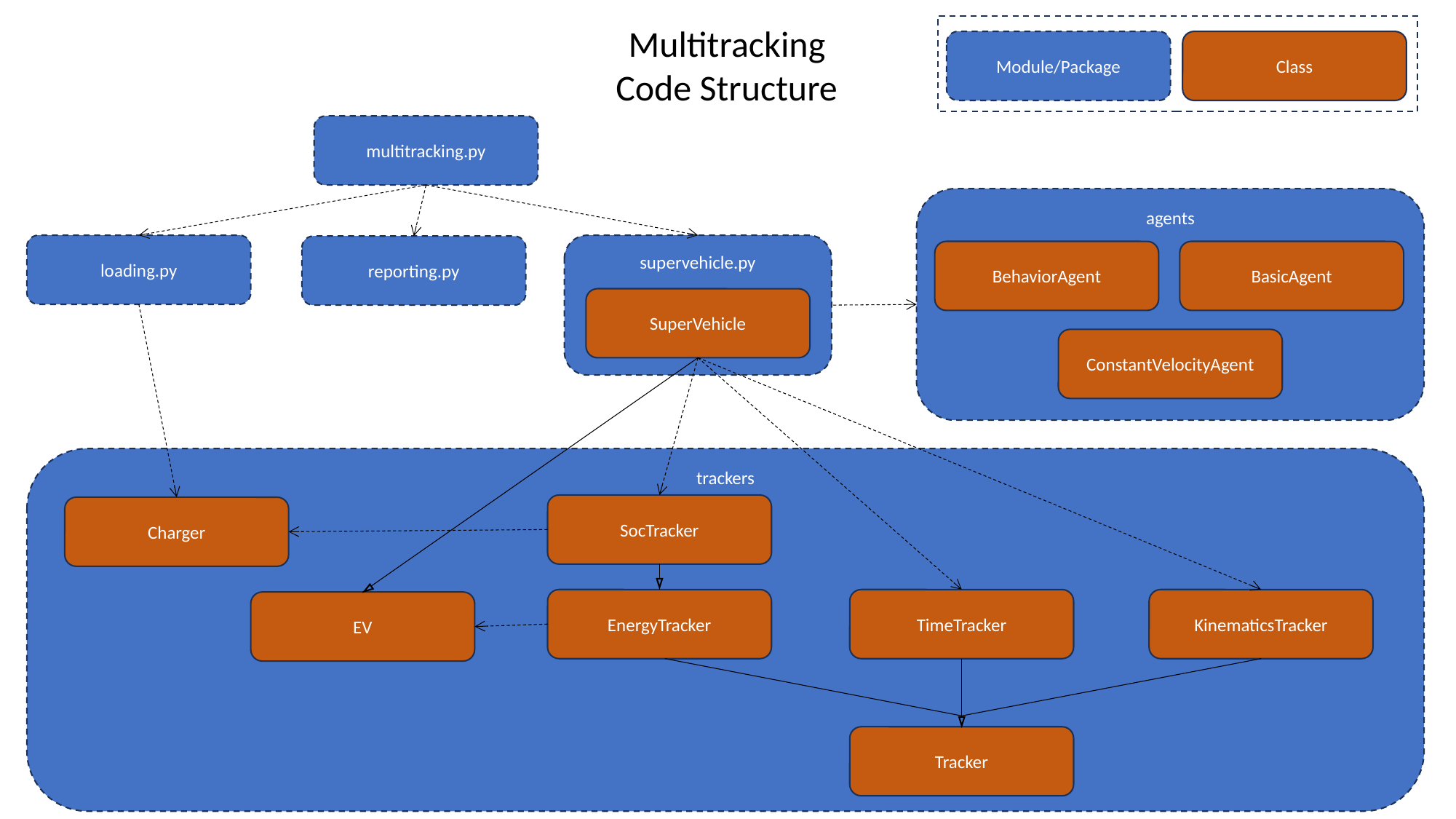

Multitracking
Code Structure

Module/Package
Class
multitracking.py
agents

BasicAgent
BehaviorAgent
ConstantVelocityAgent
loading.py
supervehicle.py

SuperVehicle
reporting.py
trackers

SocTracker
Charger

EnergyTracker
TimeTracker
KinematicsTracker
EV

Tracker